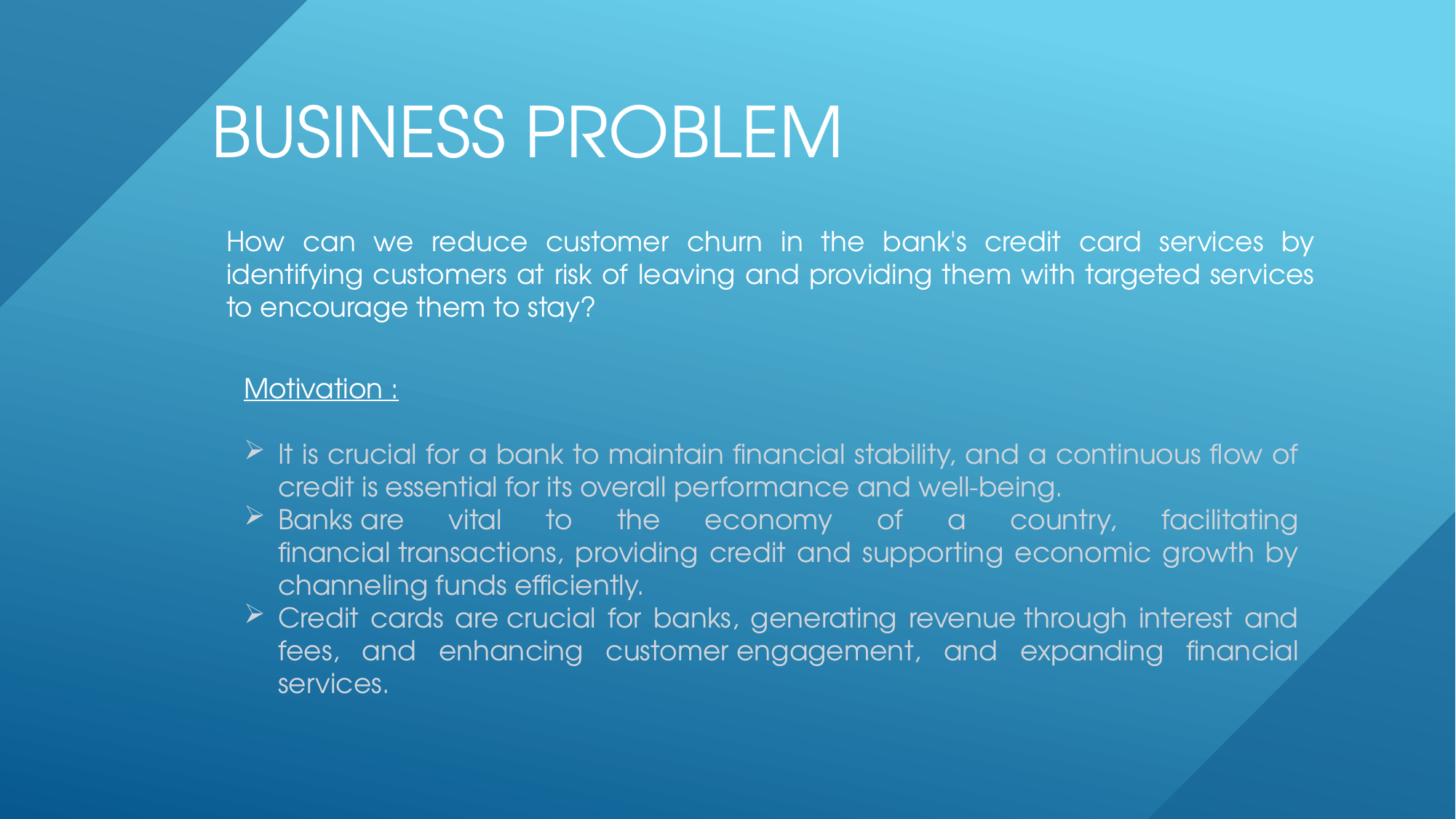

# Business problem
How can we reduce customer churn in the bank's credit card services by identifying customers at risk of leaving and providing them with targeted services to encourage them to stay?

Motivation :

It is crucial for a bank to maintain financial stability, and a continuous flow of credit is essential for its overall performance and well-being.
Banks are vital to the economy of a country, facilitating financial transactions, providing credit and supporting economic growth by channeling funds efficiently.
Credit cards are crucial for banks, generating revenue through interest and fees, and enhancing customer engagement, and expanding financial services.